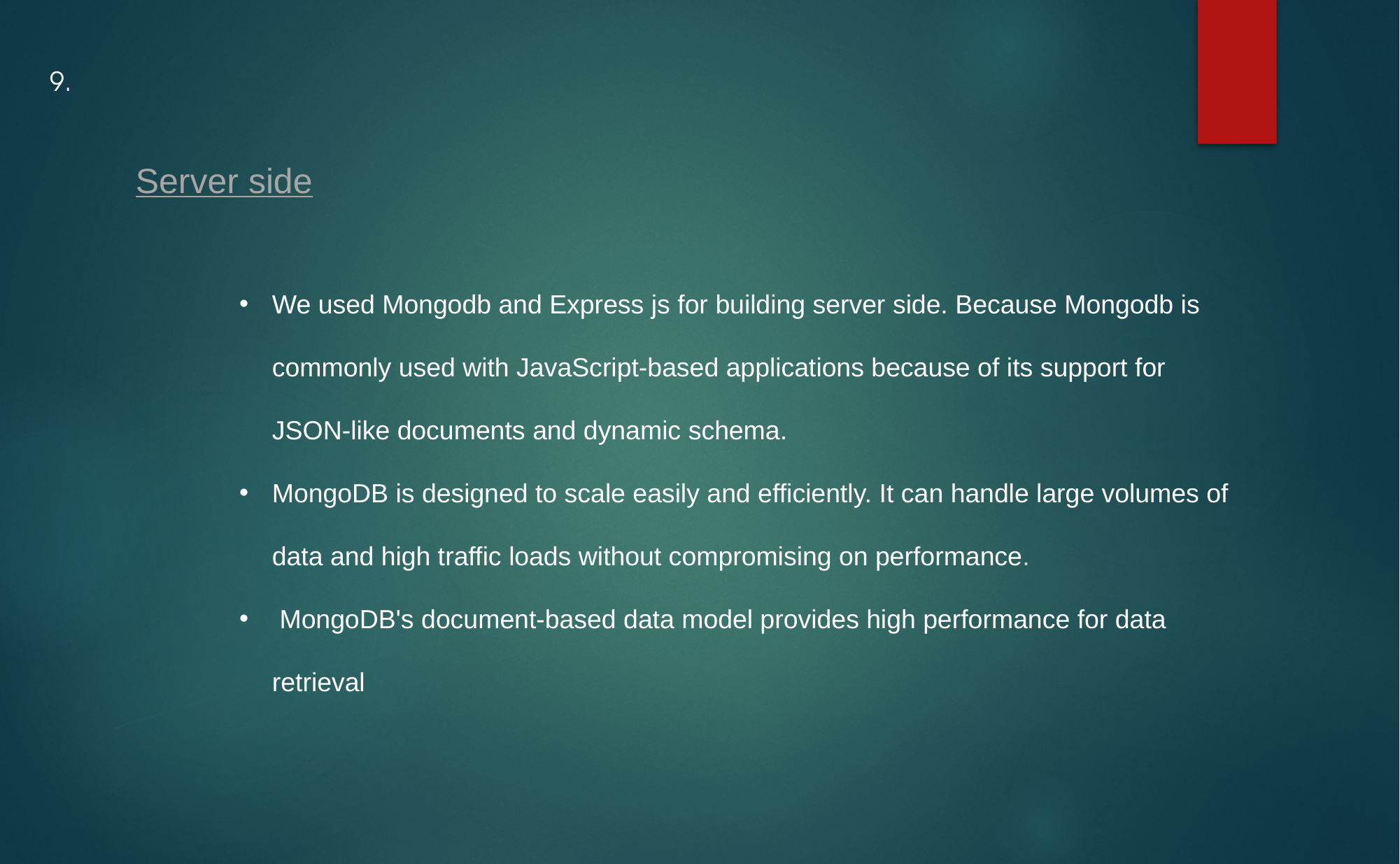

9.
Server side
We used Mongodb and Express js for building server side. Because Mongodb is commonly used with JavaScript-based applications because of its support for JSON-like documents and dynamic schema.
MongoDB is designed to scale easily and efficiently. It can handle large volumes of data and high traffic loads without compromising on performance.
 MongoDB's document-based data model provides high performance for data retrieval